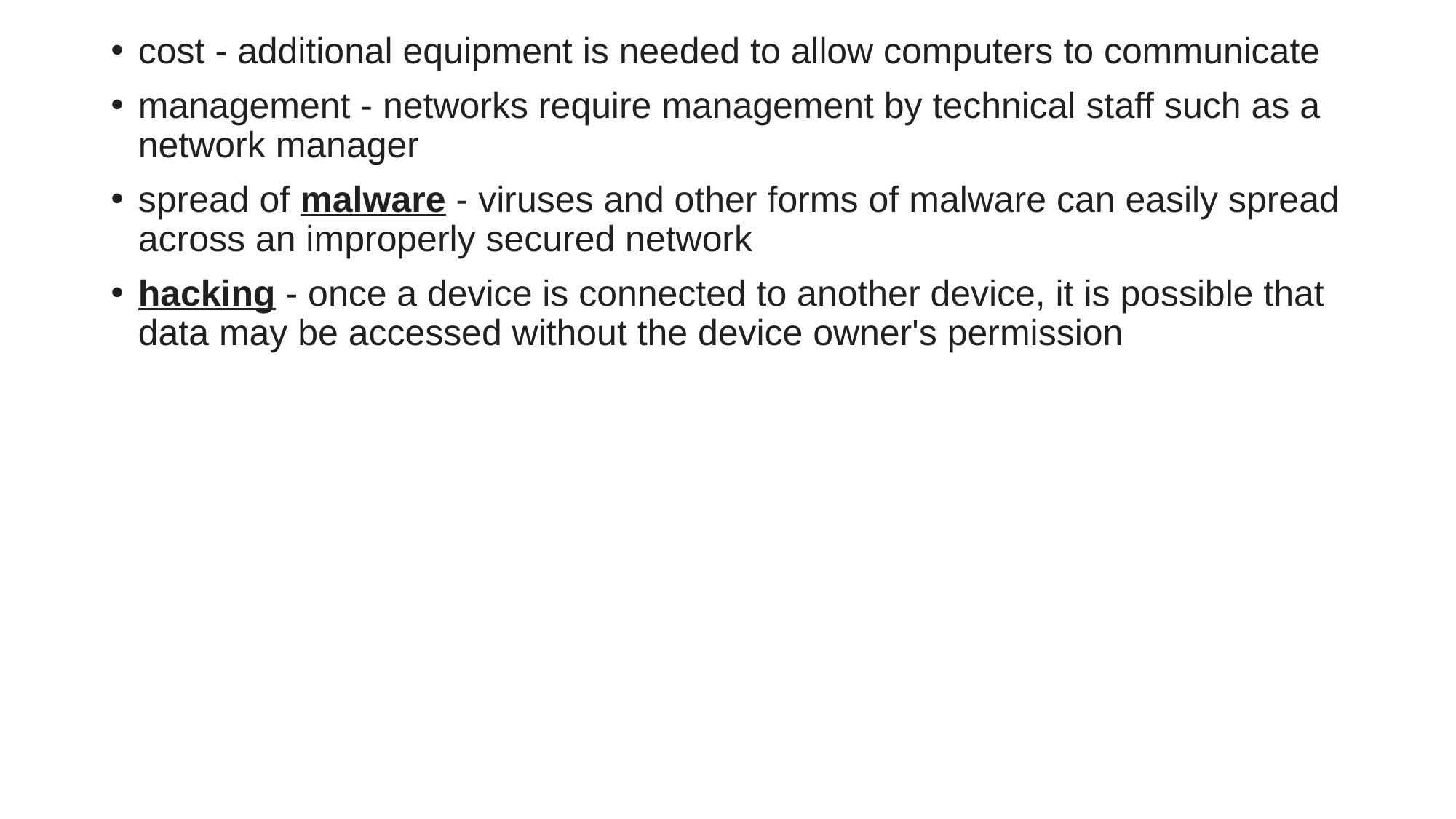

cost - additional equipment is needed to allow computers to communicate
management - networks require management by technical staff such as a network manager
spread of malware - viruses and other forms of malware can easily spread across an improperly secured network
hacking - once a device is connected to another device, it is possible that data may be accessed without the device owner's permission